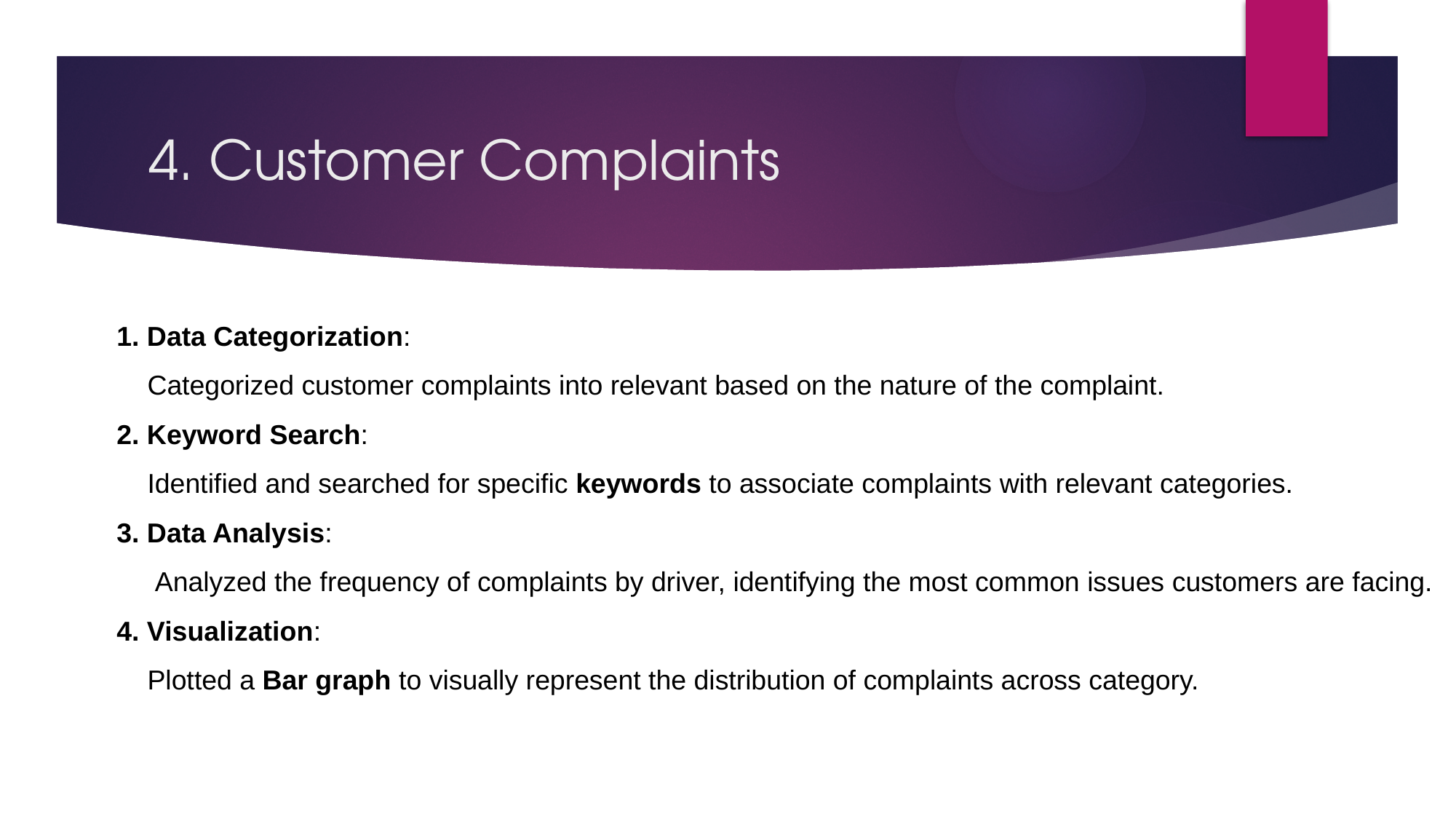

# 4. Customer Complaints
1. Data Categorization:
    Categorized customer complaints into relevant based on the nature of the complaint.
2. Keyword Search:
    Identified and searched for specific keywords to associate complaints with relevant categories.
3. Data Analysis:
     Analyzed the frequency of complaints by driver, identifying the most common issues customers are facing.
4. Visualization:
    Plotted a Bar graph to visually represent the distribution of complaints across category.